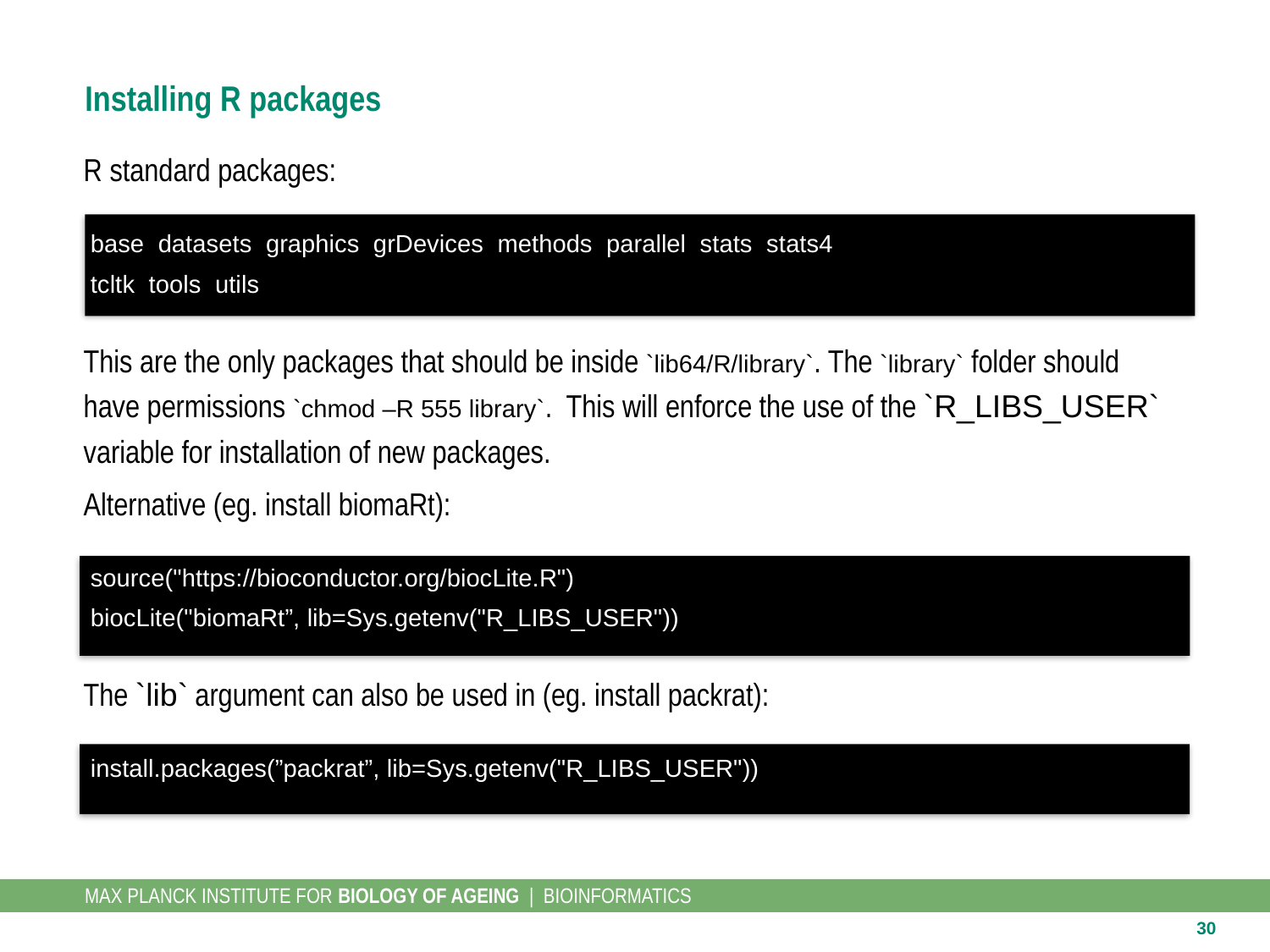

# Installing R packages
R standard packages:

 base  datasets  graphics  grDevices  methods  parallel  stats  stats4
 tcltk  tools  utils

This are the only packages that should be inside `lib64/R/library`. The `library` folder should have permissions `chmod –R 555 library`.  This will enforce the use of the `R_LIBS_USER` variable for installation of new packages.
Alternative (eg. install biomaRt):

 source("https://bioconductor.org/biocLite.R")
 biocLite("biomaRt”, lib=Sys.getenv("R_LIBS_USER"))

The `lib` argument can also be used in (eg. install packrat):

 install.packages(”packrat”, lib=Sys.getenv("R_LIBS_USER"))

30